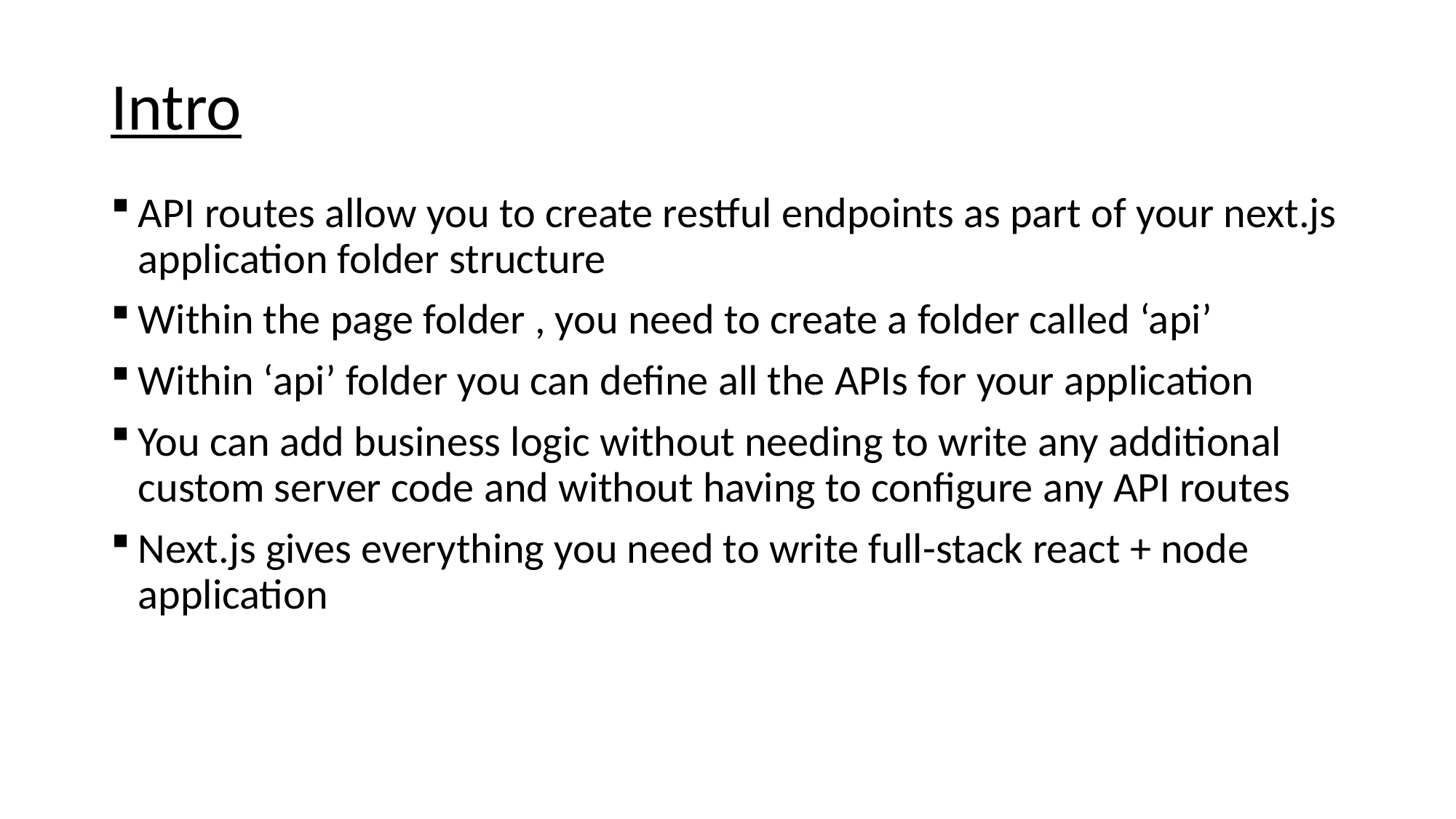

# Intro
API routes allow you to create restful endpoints as part of your next.js application folder structure
Within the page folder , you need to create a folder called ‘api’
Within ‘api’ folder you can define all the APIs for your application
You can add business logic without needing to write any additional custom server code and without having to configure any API routes
Next.js gives everything you need to write full-stack react + node application